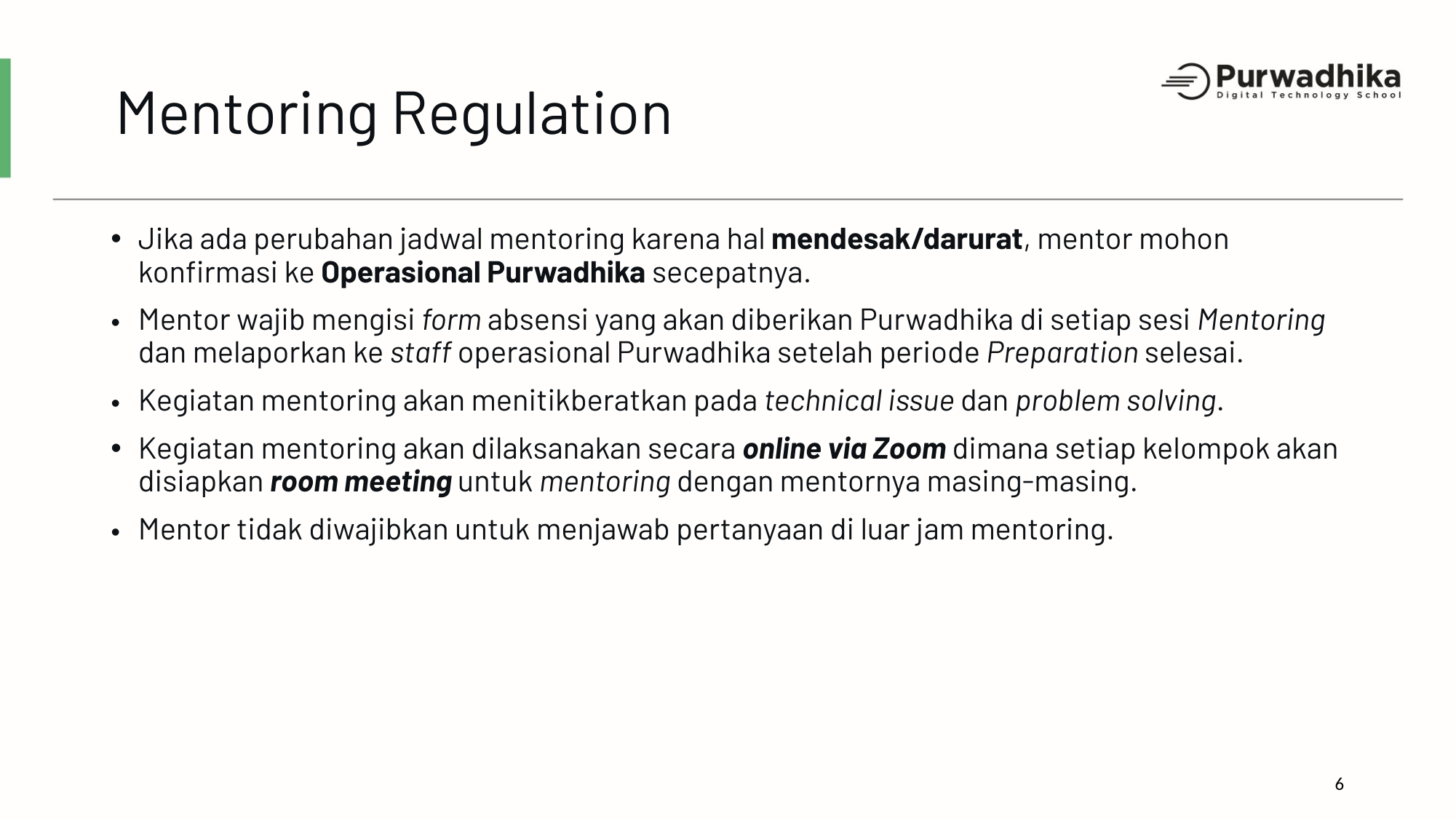

# Mentoring Regulation
Jika ada perubahan jadwal mentoring karena hal mendesak/darurat, mentor mohon konfirmasi ke Operasional Purwadhika secepatnya.
Mentor wajib mengisi form absensi yang akan diberikan Purwadhika di setiap sesi Mentoring dan melaporkan ke staff operasional Purwadhika setelah periode Preparation selesai.
Kegiatan mentoring akan menitikberatkan pada technical issue dan problem solving.
Kegiatan mentoring akan dilaksanakan secara online via Zoom dimana setiap kelompok akan disiapkan room meeting untuk mentoring dengan mentornya masing-masing.
Mentor tidak diwajibkan untuk menjawab pertanyaan di luar jam mentoring.